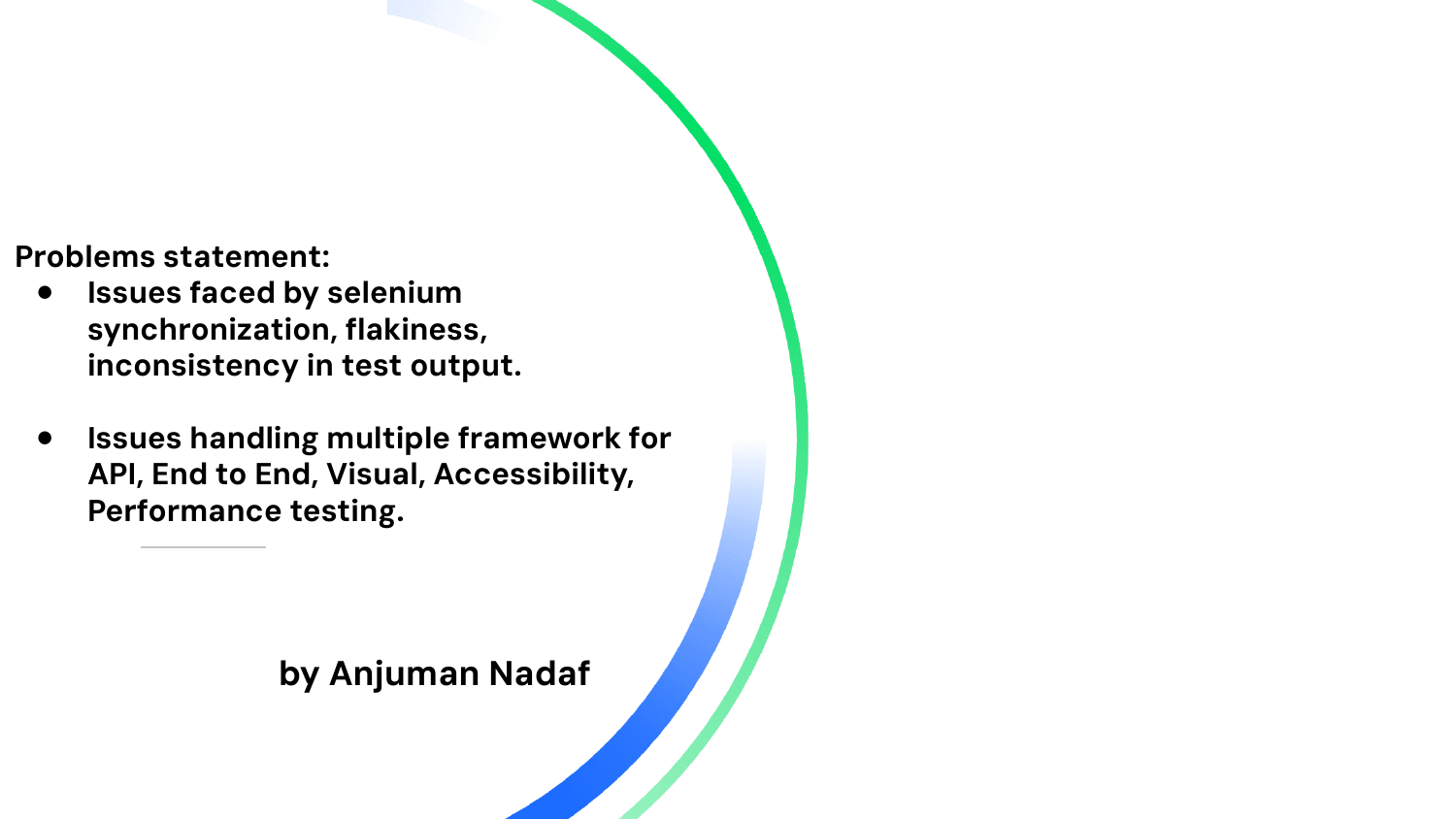

Problems statement:
Issues faced by selenium synchronization, flakiness, inconsistency in test output.

Issues handling multiple framework for API, End to End, Visual, Accessibility, Performance testing.

                                by Anjuman Nadaf